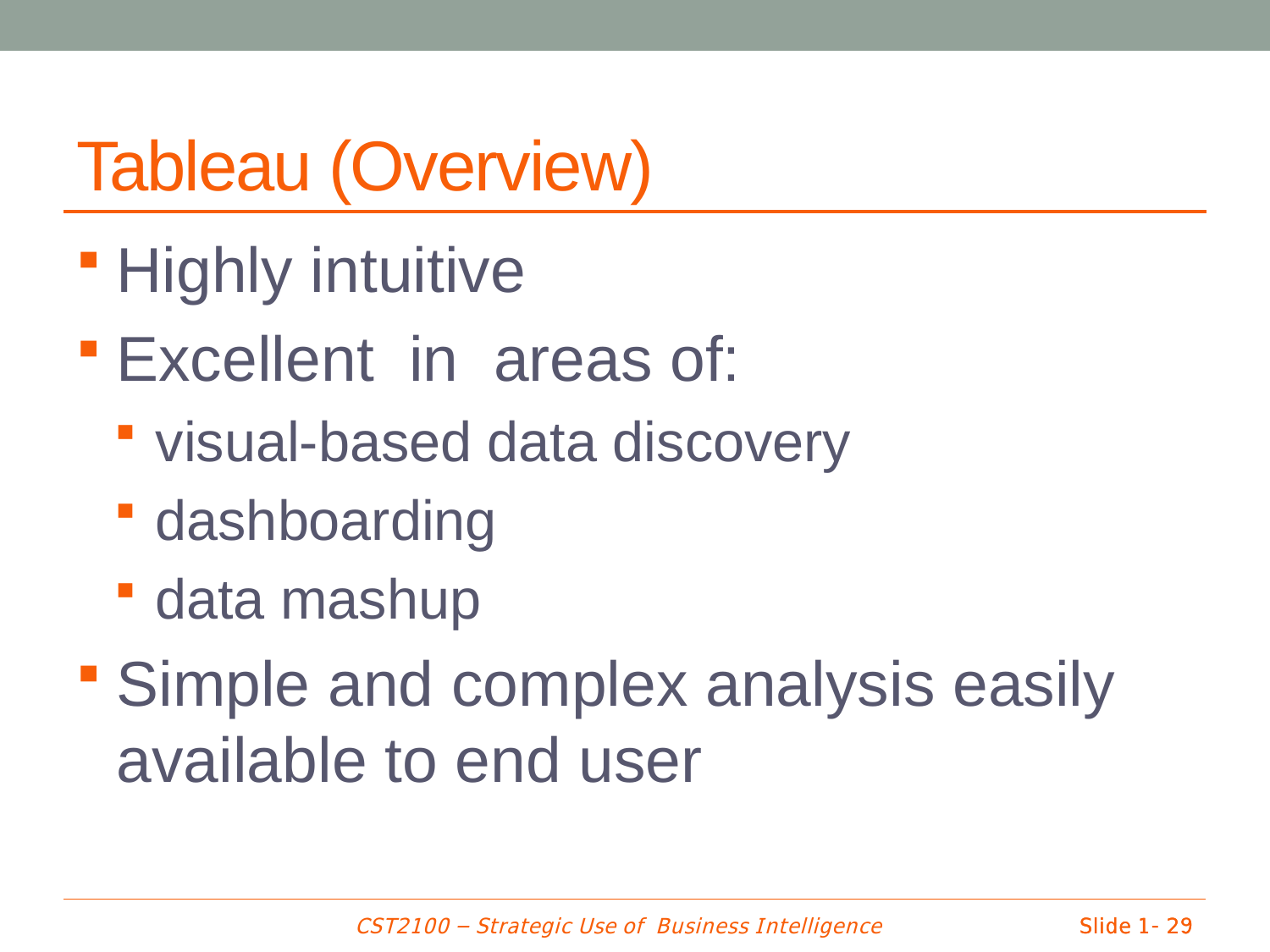

# Tableau (Overview)
Highly intuitive
Excellent  in  areas of:
visual-based data discovery
dashboarding
data mashup
Simple and complex analysis easily available to end user
Slide 1- 29